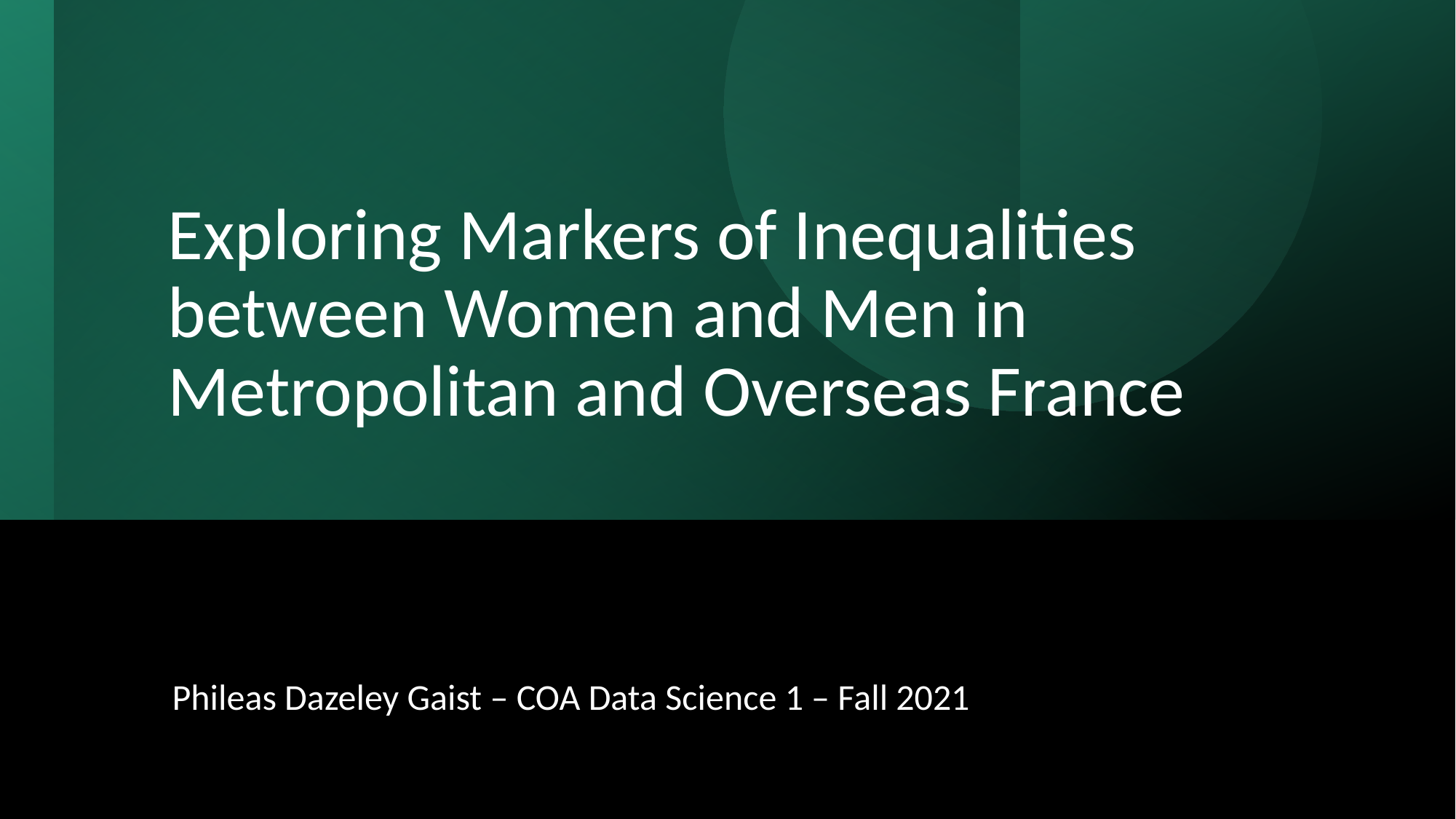

# Exploring Markers of Inequalities between Women and Men in Metropolitan and Overseas France

Phileas Dazeley Gaist – COA Data Science 1 – Fall 2021